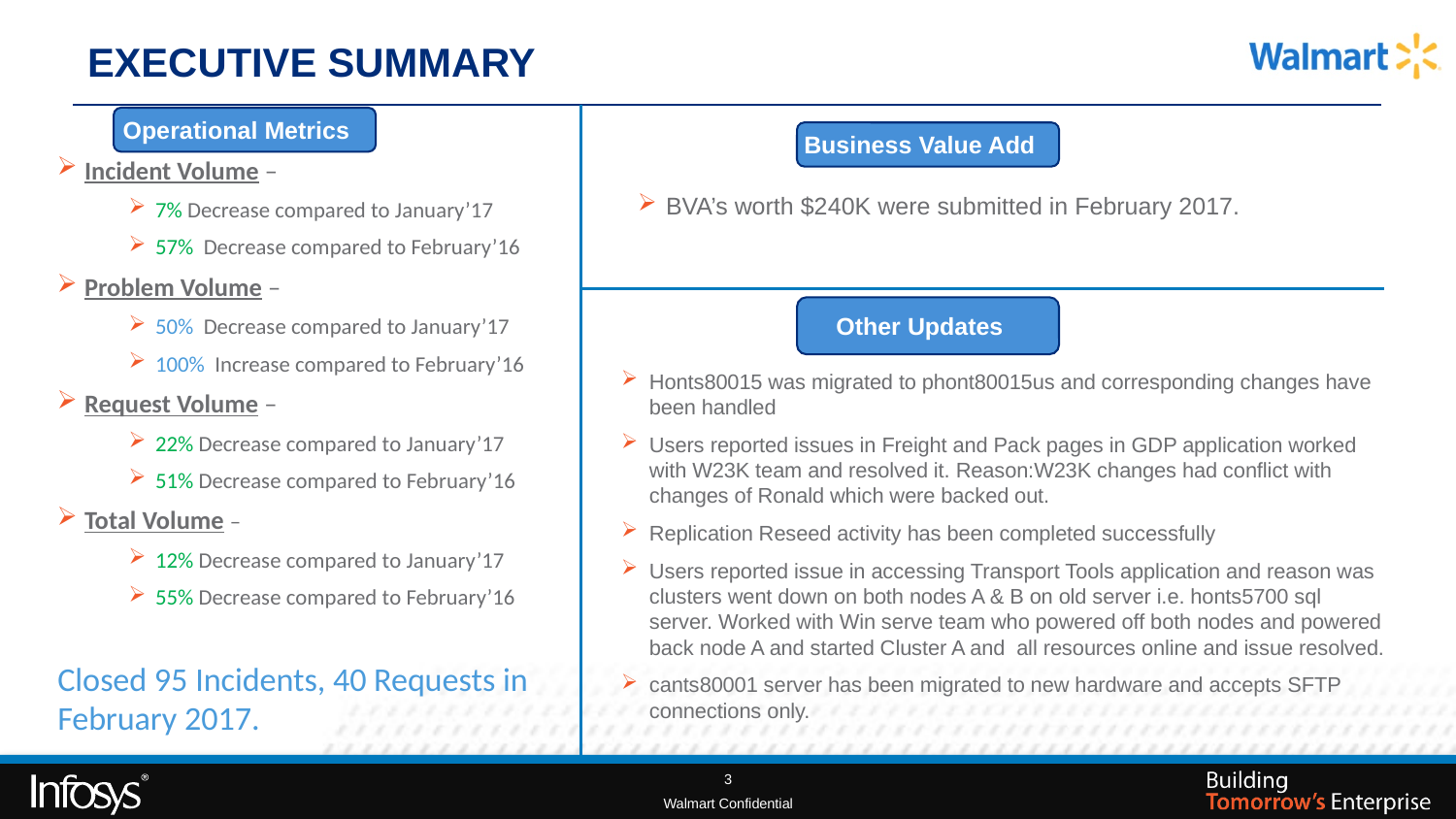

# Executive Summary

Incident Volume –
7% Decrease compared to January’17
57%  Decrease compared to February’16
Problem Volume –
50%  Decrease compared to January’17
100%  Increase compared to February’16
Request Volume –
22% Decrease compared to January’17
51% Decrease compared to February’16
Total Volume –
12% Decrease compared to January’17
55% Decrease compared to February’16

Closed 95 Incidents, 40 Requests in February 2017.

Operational Metrics
Business Value Add

BVA’s worth $240K were submitted in February 2017.
Other Updates
Honts80015 was migrated to phont80015us and corresponding changes have been handled
Users reported issues in Freight and Pack pages in GDP application worked with W23K team and resolved it. Reason:W23K changes had conflict with changes of Ronald which were backed out.
Replication Reseed activity has been completed successfully
Users reported issue in accessing Transport Tools application and reason was clusters went down on both nodes A & B on old server i.e. honts5700 sql server. Worked with Win serve team who powered off both nodes and powered back node A and started Cluster A and  all resources online and issue resolved.
cants80001 server has been migrated to new hardware and accepts SFTP connections only.
3